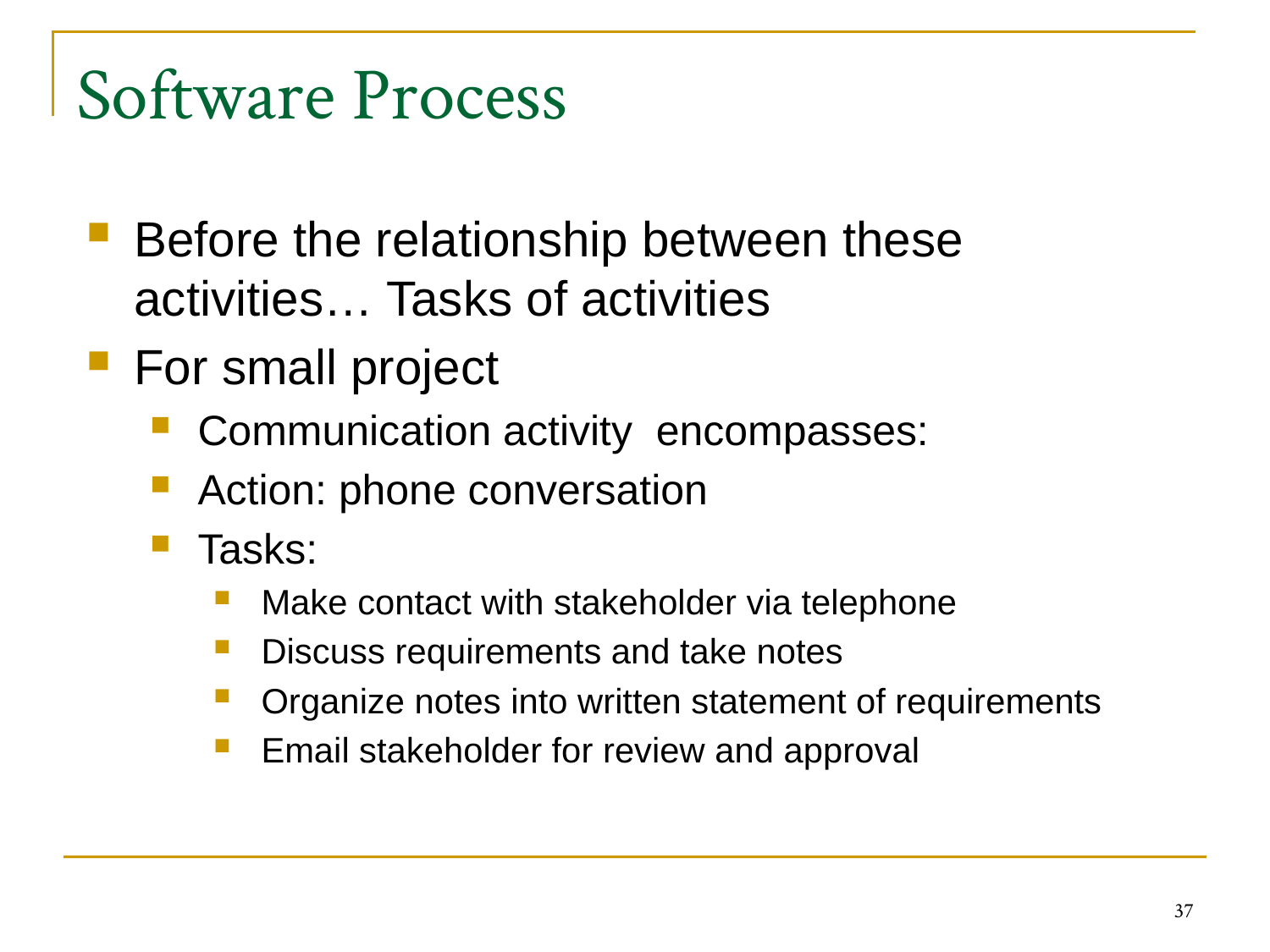

# Software Process
Before the relationship between these activities… Tasks of activities
For small project
Communication activity  encompasses:
Action: phone conversation
Tasks:
Make contact with stakeholder via telephone
Discuss requirements and take notes
Organize notes into written statement of requirements
Email stakeholder for review and approval

37